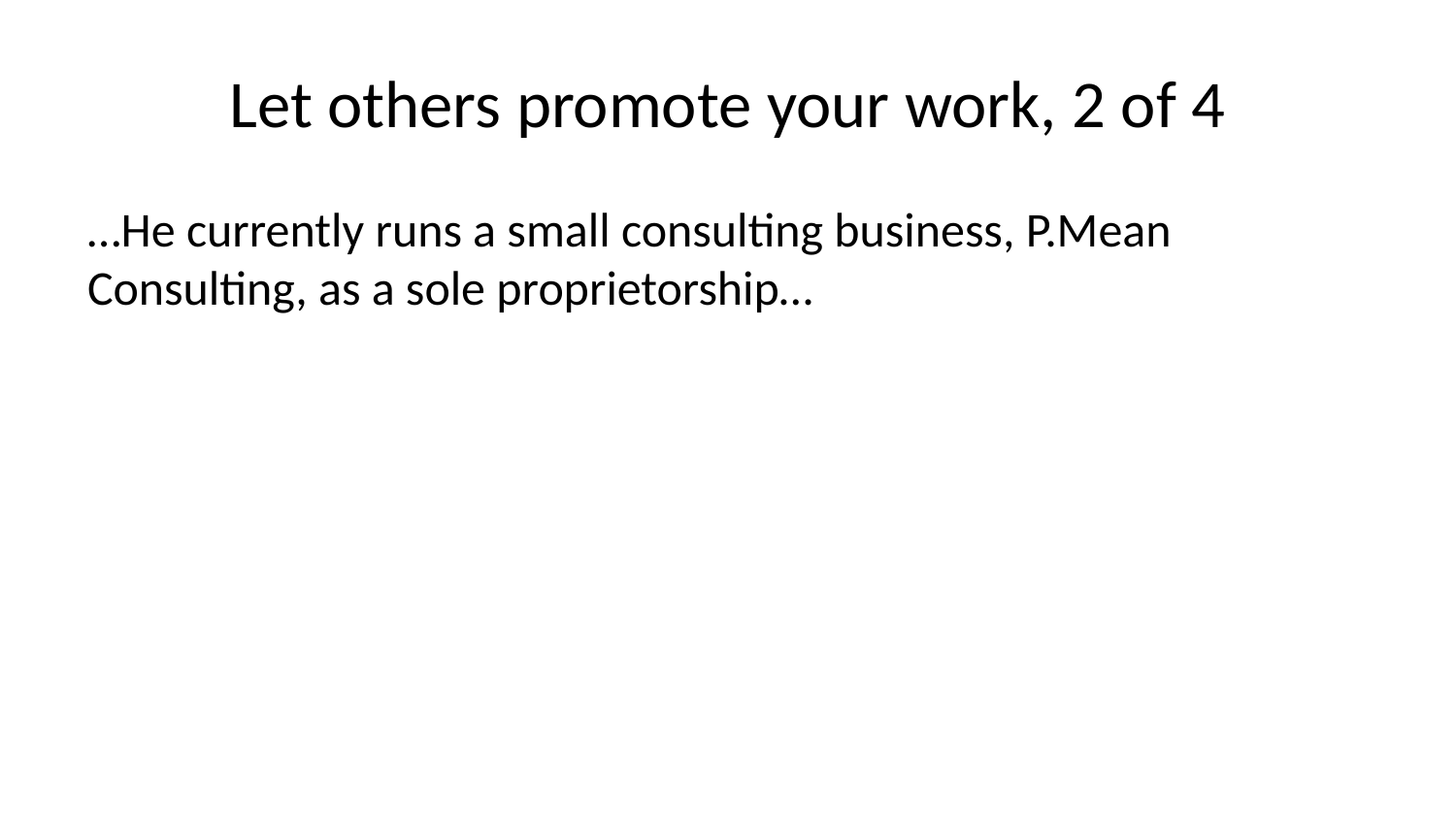

# Let others promote your work, 2 of 4
…He currently runs a small consulting business, P.Mean Consulting, as a sole proprietorship…